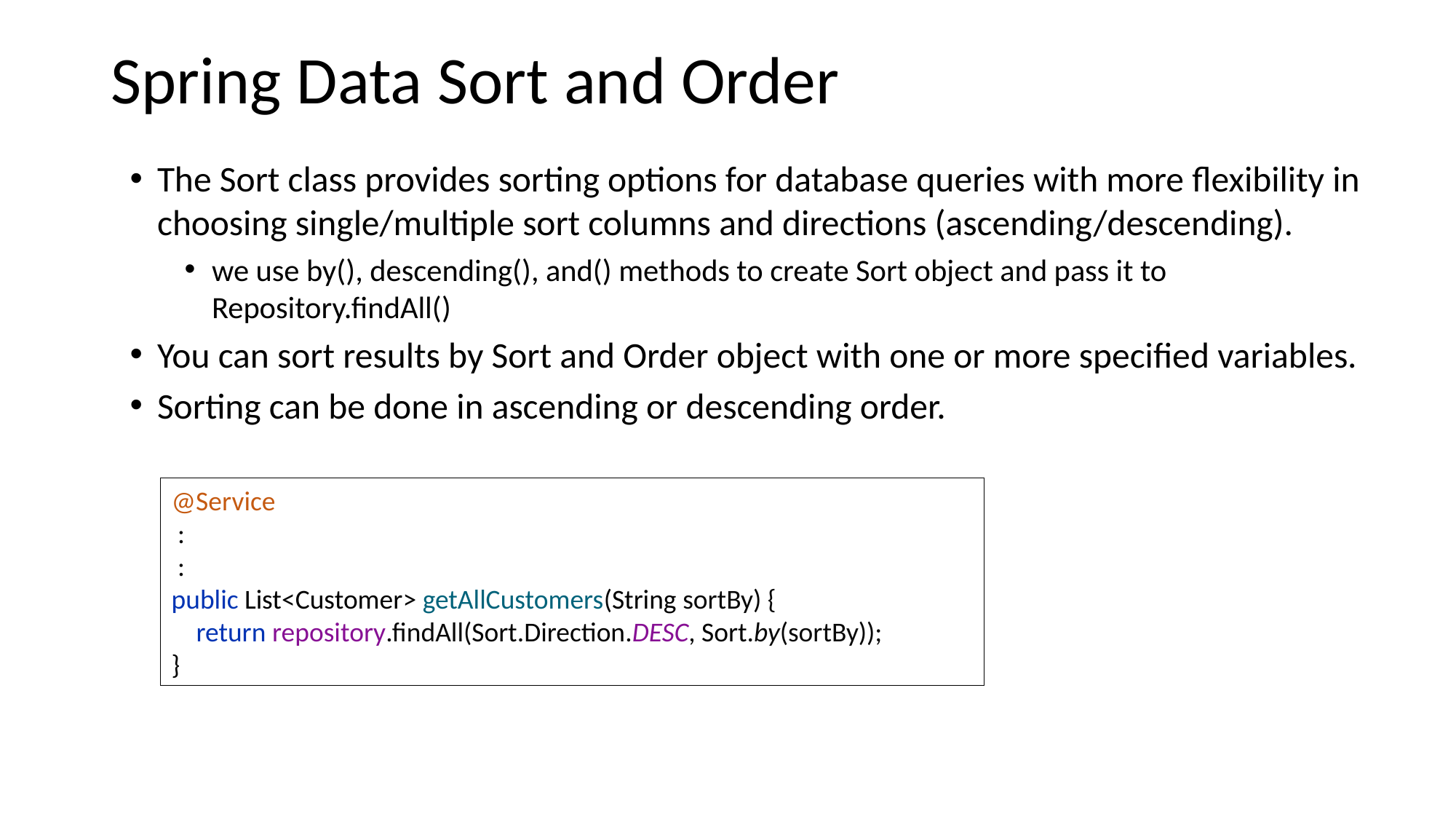

# Spring Data Sort and Order
The Sort class provides sorting options for database queries with more flexibility in choosing single/multiple sort columns and directions (ascending/descending).
we use by(), descending(), and() methods to create Sort object and pass it to Repository.findAll()
You can sort results by Sort and Order object with one or more specified variables.
Sorting can be done in ascending or descending order.
@Service
 :
 :
public List<Customer> getAllCustomers(String sortBy) {
    return repository.findAll(Sort.Direction.DESC, Sort.by(sortBy));
}